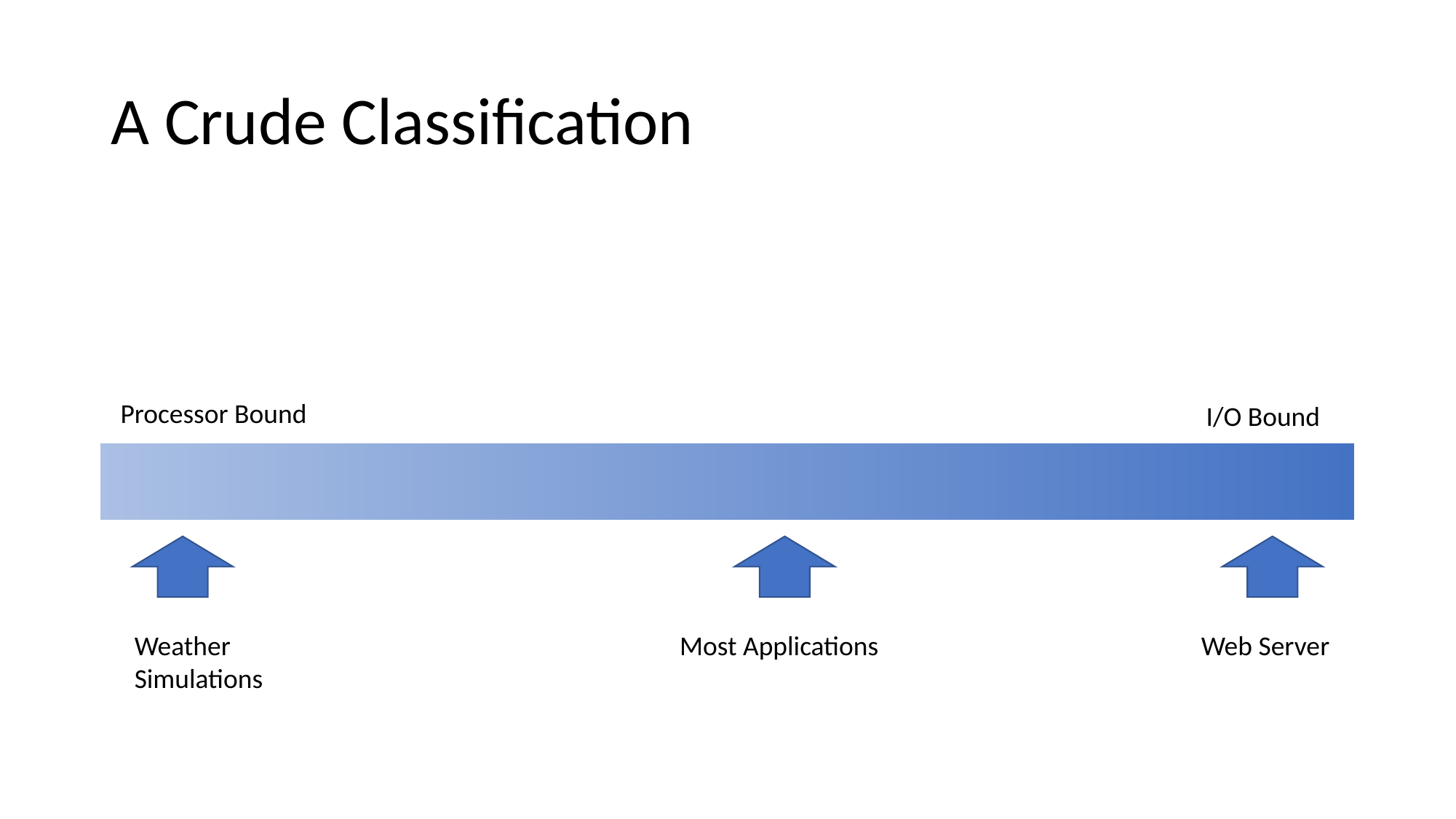

# A Crude Classification
Processor Bound
I/O Bound

Weather Simulations
Most Applications
Web Server